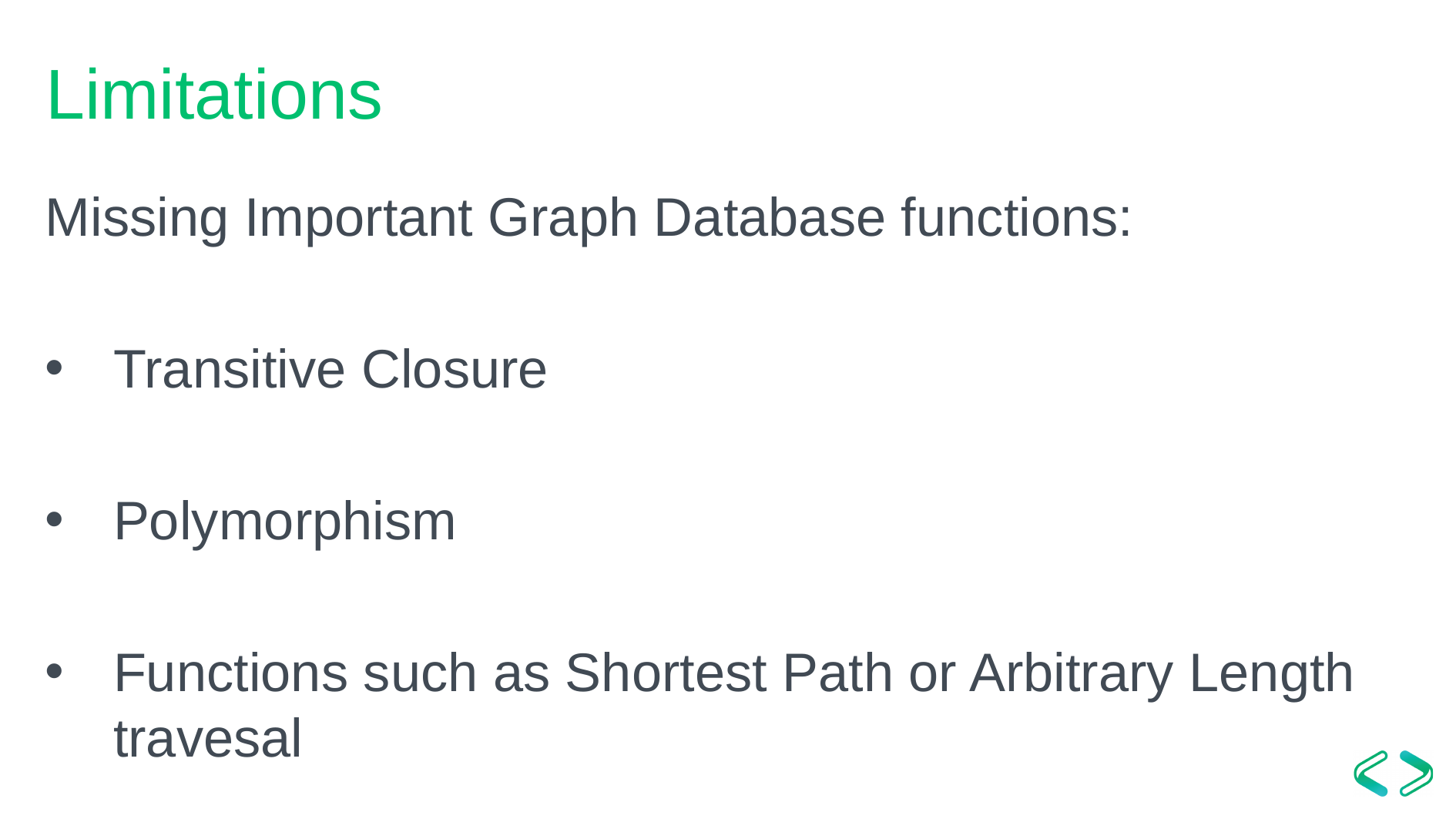

# Limitations
Missing Important Graph Database functions:

Transitive Closure

Polymorphism

Functions such as Shortest Path or Arbitrary Length travesal